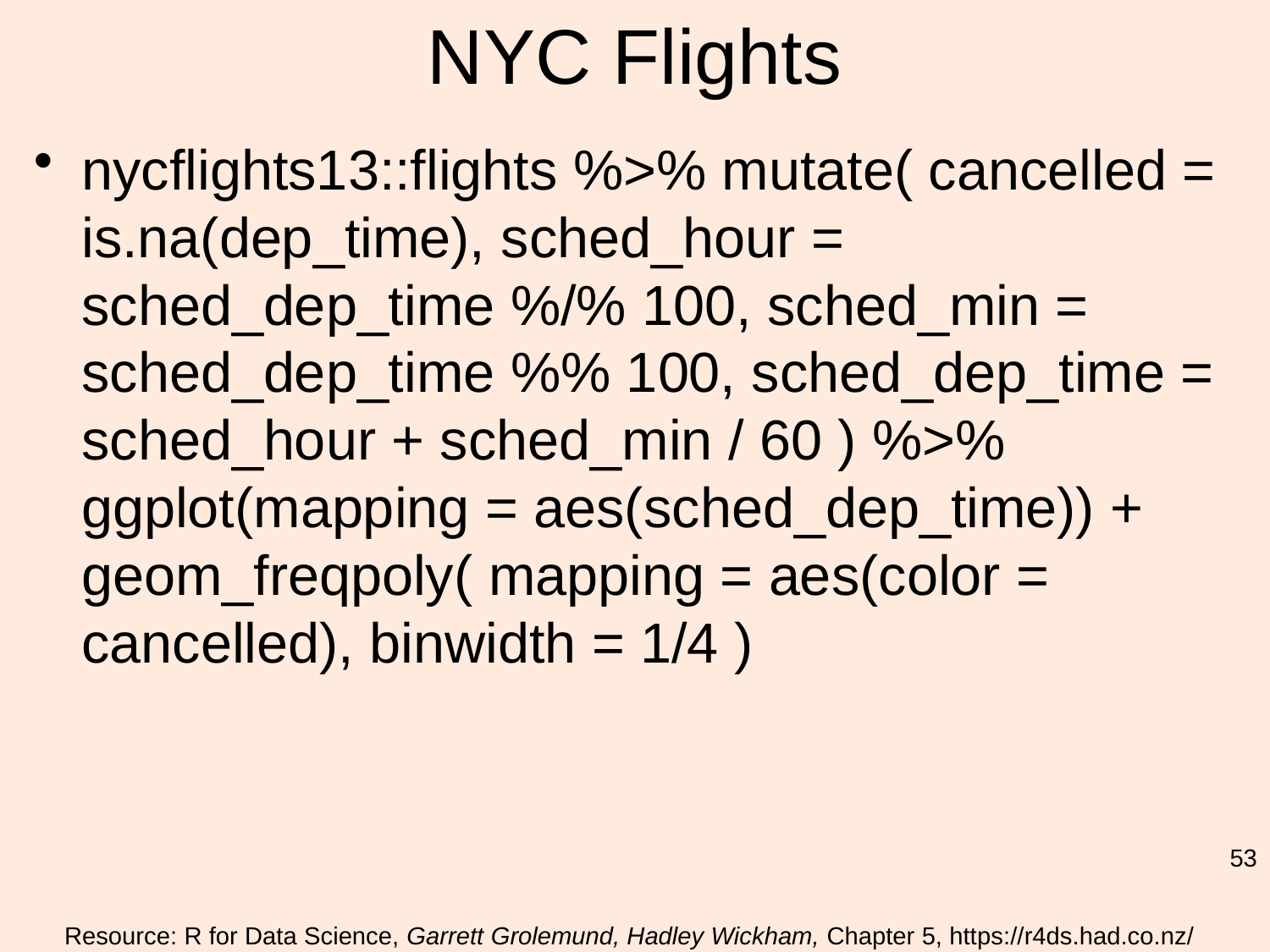

# NYC Flights
nycflights13::flights %>% mutate( cancelled = is.na(dep_time), sched_hour = sched_dep_time %/% 100, sched_min = sched_dep_time %% 100, sched_dep_time = sched_hour + sched_min / 60 ) %>% ggplot(mapping = aes(sched_dep_time)) + geom_freqpoly( mapping = aes(color = cancelled), binwidth = 1/4 )
53
Resource: R for Data Science, Garrett Grolemund, Hadley Wickham, Chapter 5, https://r4ds.had.co.nz/